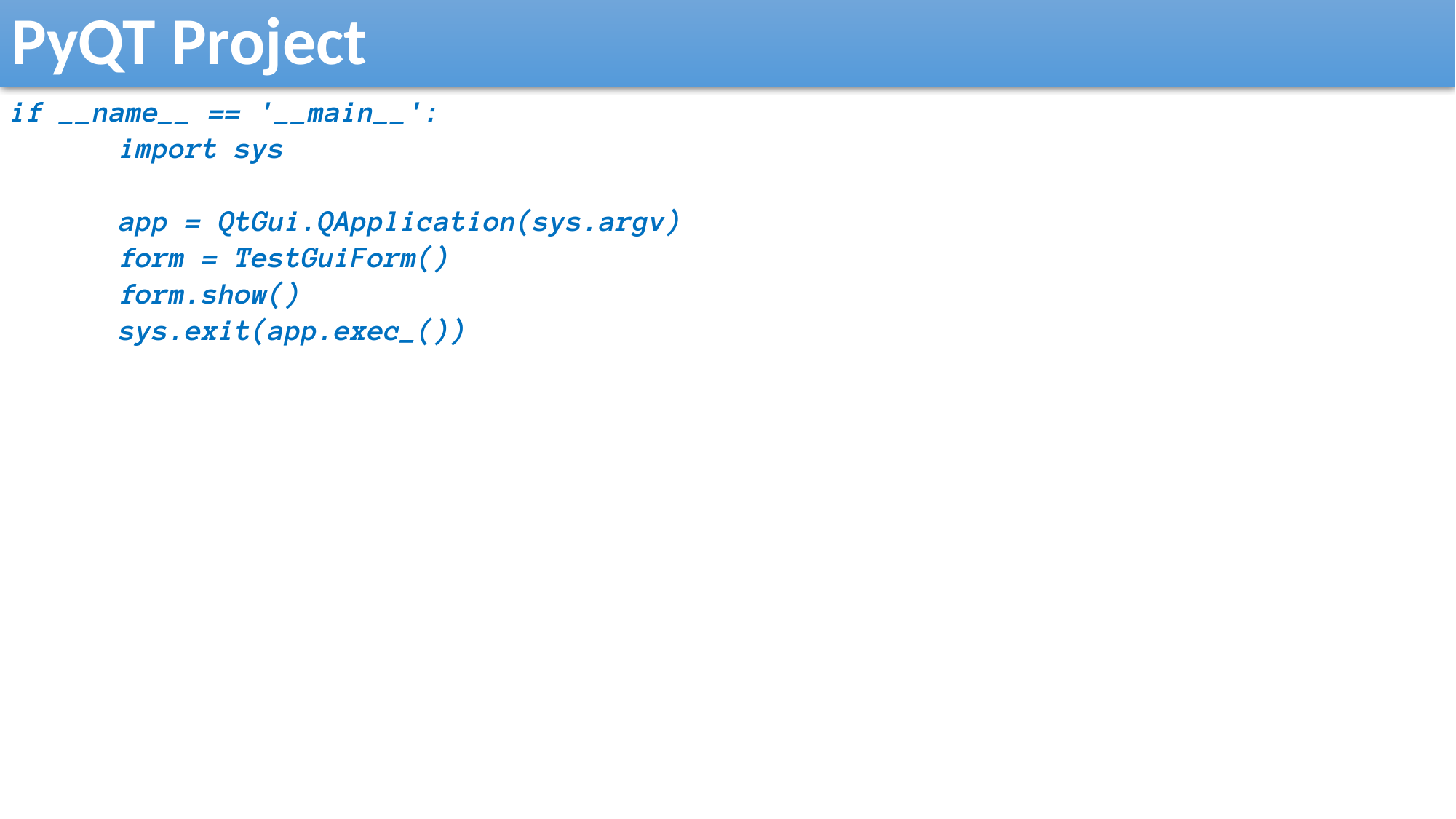

PyQT Project
if __name__ == '__main__':
	import sys

	app = QtGui.QApplication(sys.argv)
	form = TestGuiForm()
	form.show()
	sys.exit(app.exec_())